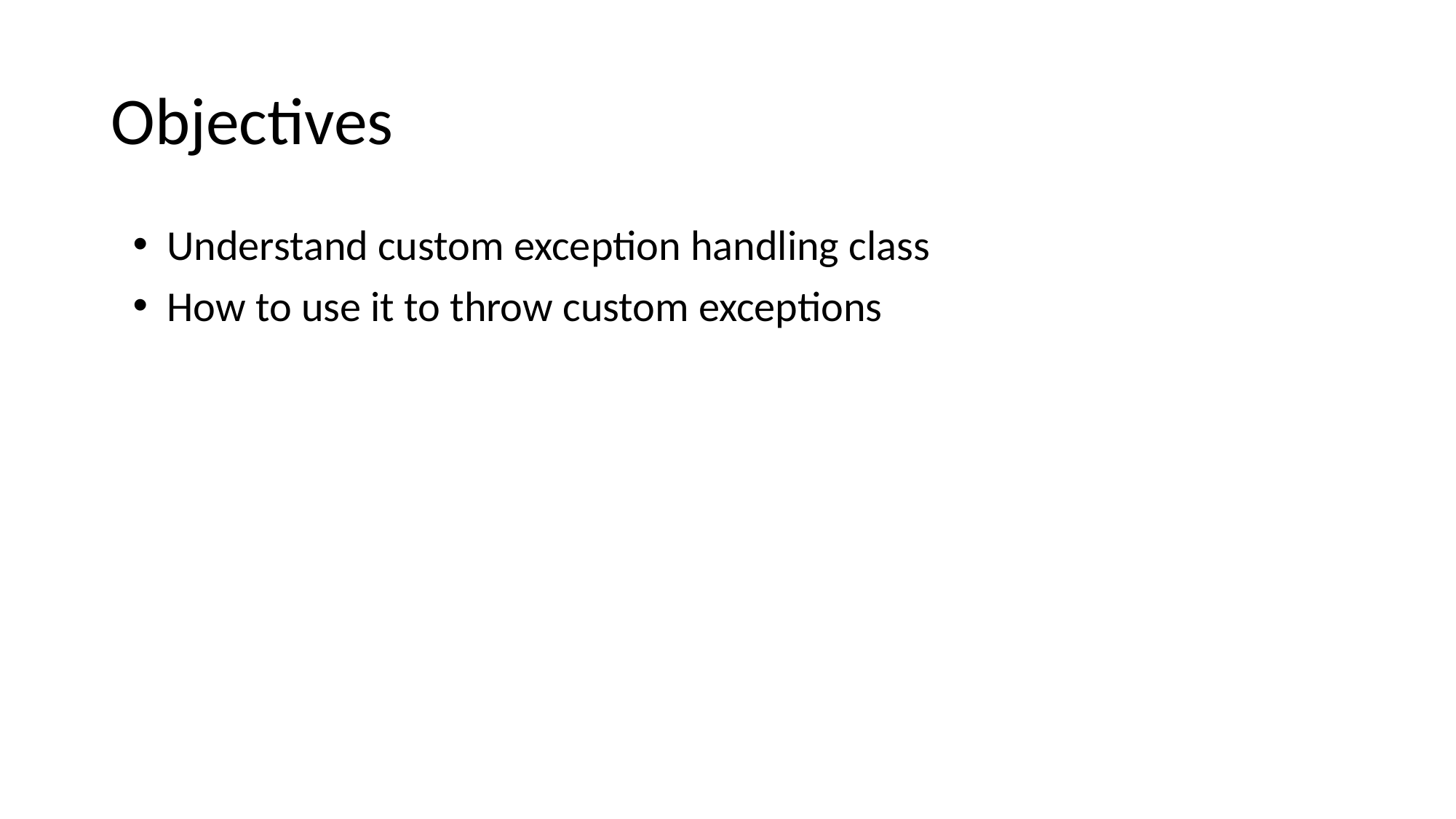

# Objectives
Understand custom exception handling class
How to use it to throw custom exceptions